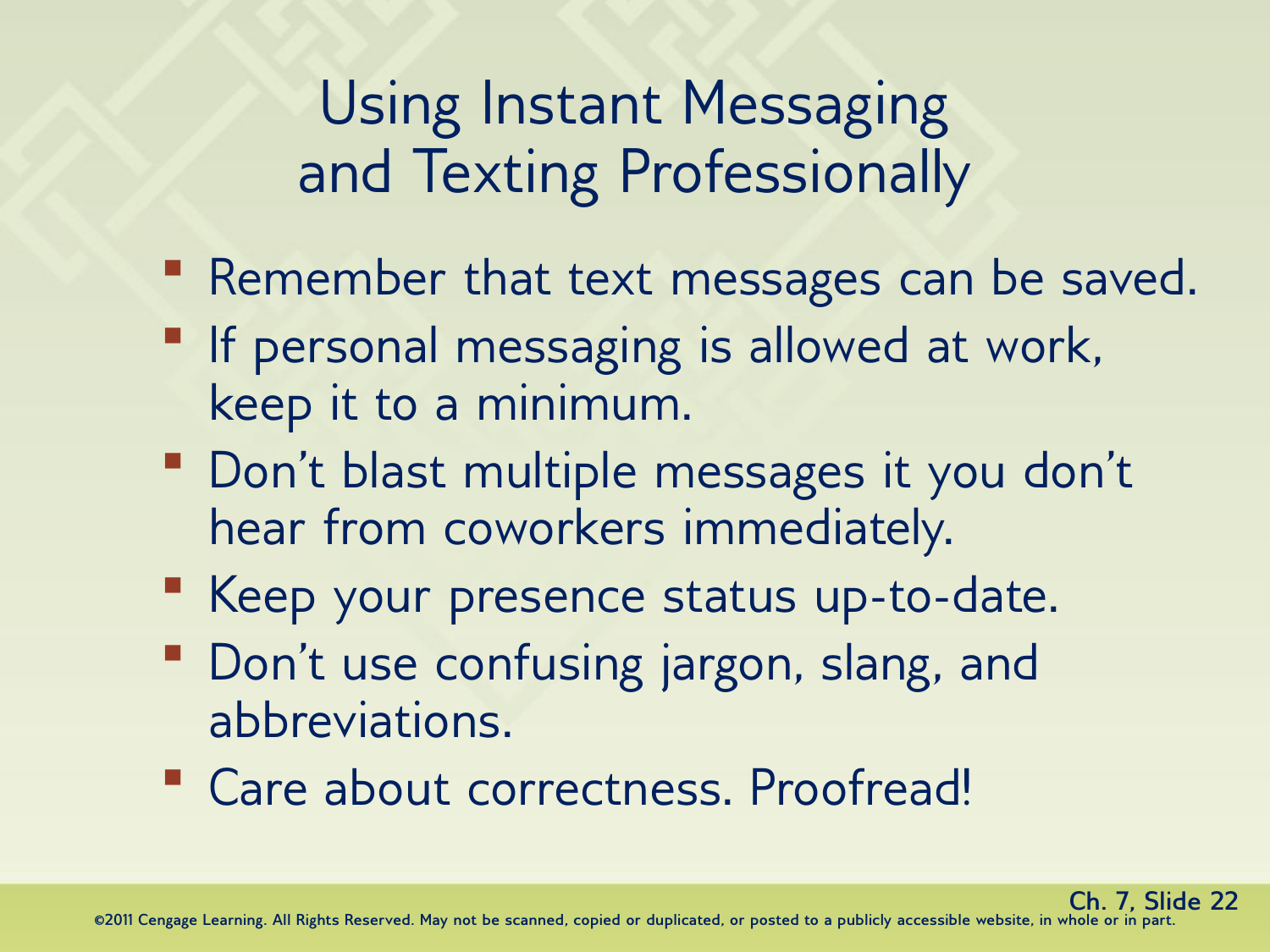

# Using Instant Messaging and Texting Professionally
Remember that text messages can be saved.
If personal messaging is allowed at work, keep it to a minimum.
Don’t blast multiple messages it you don’t hear from coworkers immediately.
Keep your presence status up-to-date.
Don’t use confusing jargon, slang, and abbreviations.
Care about correctness. Proofread!
Ch. 7, Slide 22